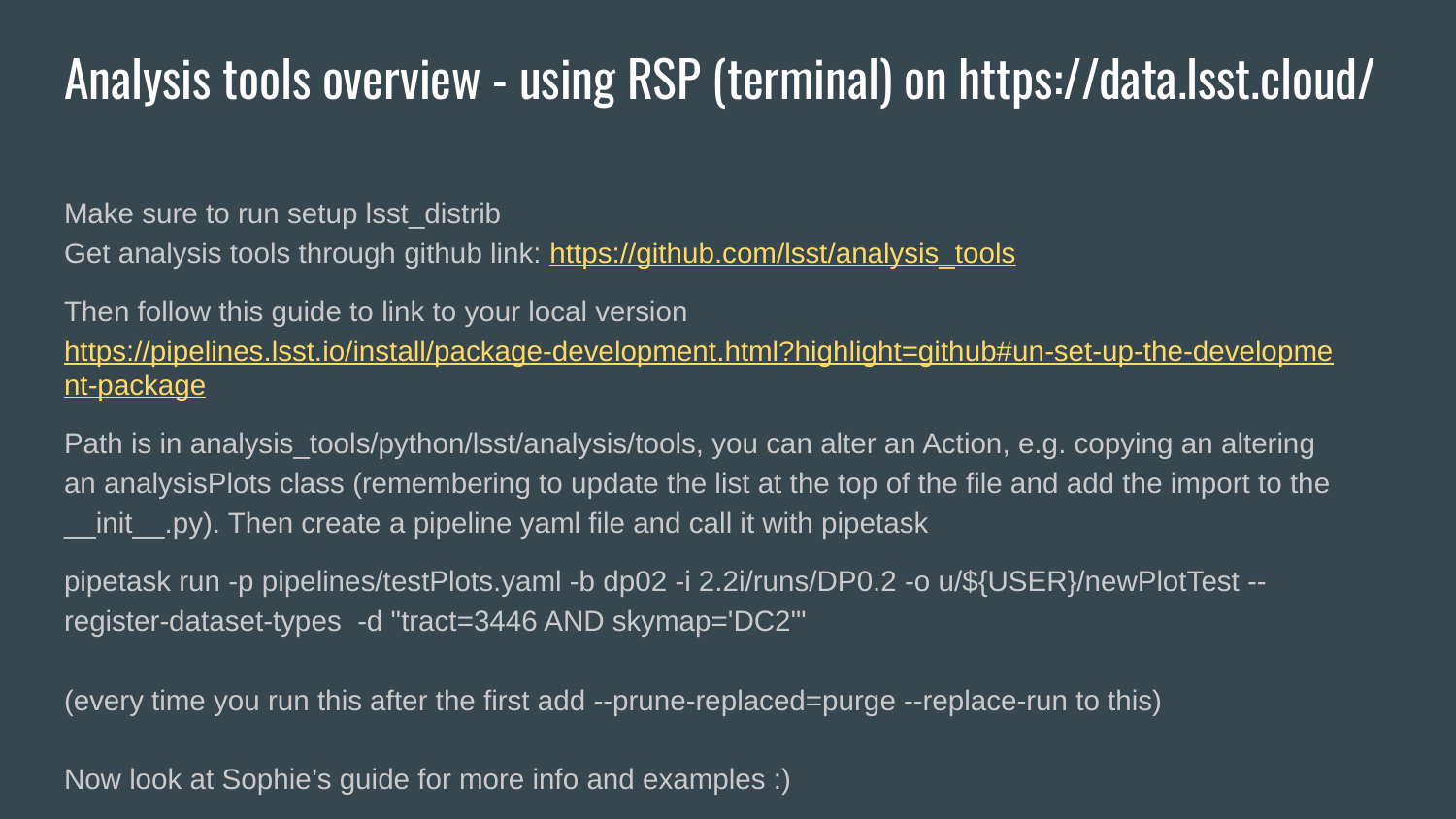

# Analysis tools overview - using RSP (terminal) on https://data.lsst.cloud/
Make sure to run setup lsst_distrib
Get analysis tools through github link: https://github.com/lsst/analysis_tools
Then follow this guide to link to your local version https://pipelines.lsst.io/install/package-development.html?highlight=github#un-set-up-the-development-package
Path is in analysis_tools/python/lsst/analysis/tools, you can alter an Action, e.g. copying an altering an analysisPlots class (remembering to update the list at the top of the file and add the import to the __init__.py). Then create a pipeline yaml file and call it with pipetask
pipetask run -p pipelines/testPlots.yaml -b dp02 -i 2.2i/runs/DP0.2 -o u/${USER}/newPlotTest --register-dataset-types  -d "tract=3446 AND skymap='DC2'"
(every time you run this after the first add --prune-replaced=purge --replace-run to this)
Now look at Sophie’s guide for more info and examples :)